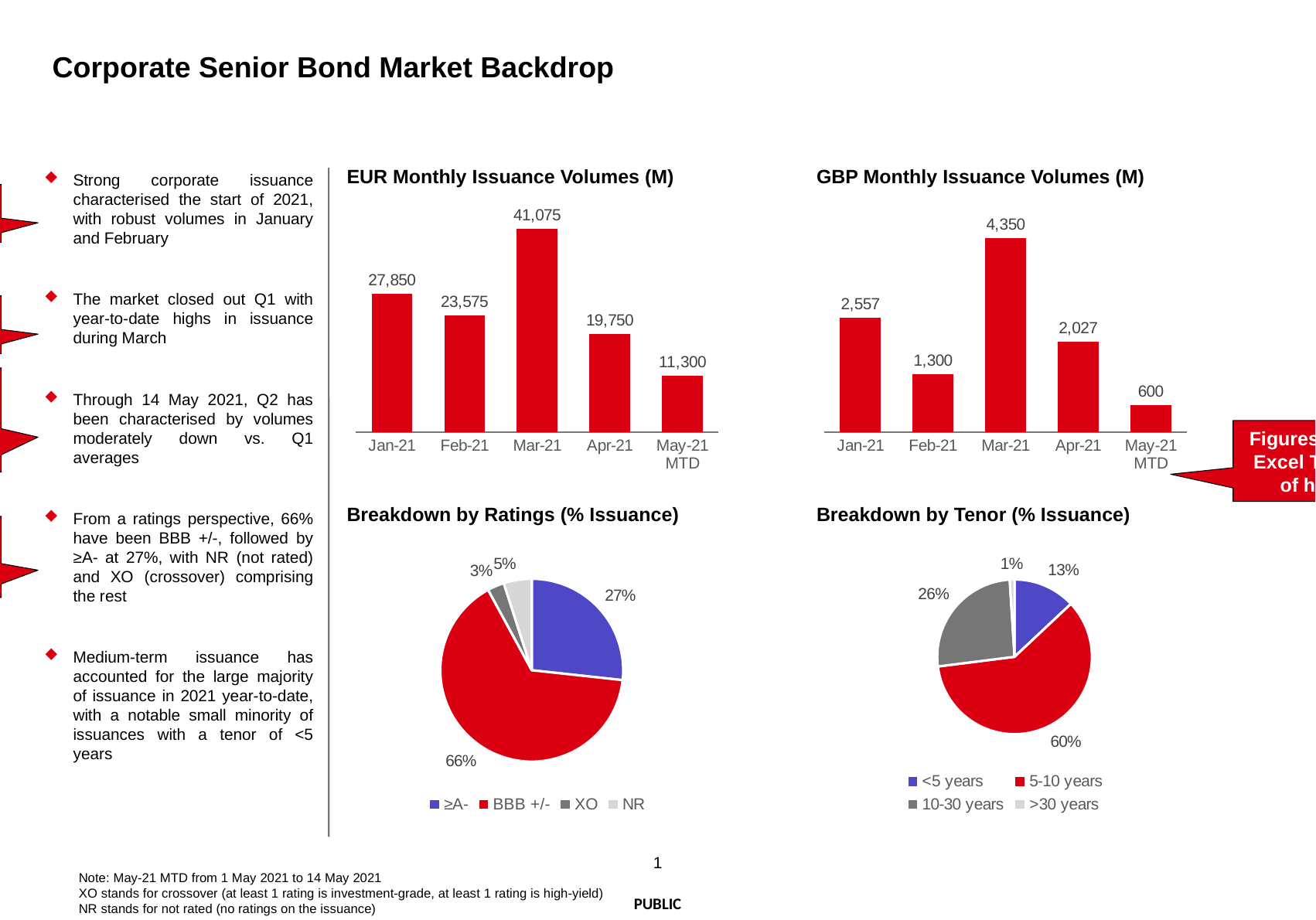

# Corporate Senior Bond Market Backdrop
EUR Monthly Issuance Volumes (M)
GBP Monthly Issuance Volumes (M)
Strong corporate issuance characterised the start of 2021, with robust volumes in January and February

The market closed out Q1 with year-to-date highs in issuance during March

Through 14 May 2021, Q2 has been characterised by volumes moderately down vs. Q1 averages

From a ratings perspective, 66% have been BBB +/-, followed by ≥A- at 27%, with NR (not rated) and XO (crossover) comprising the rest

Medium-term issuance has accounted for the large majority of issuance in 2021 year-to-date, with a notable small minority of issuances with a tenor of <5 years
Commentary that January and February were relatively strong months

### Chart

| Category | Series 1 |
|---|---|
| Jan-21 | 27850.0 |
| Feb-21 | 23575.0 |
| Mar-21 | 41075.0 |
| Apr-21 | 19750.0 |
| May-21 MTD | 11300.0 |

### Chart

| Category | Series 1 |
|---|---|
| Jan-21 | 2557.0 |
| Feb-21 | 1300.0 |
| Mar-21 | 4350.0 |
| Apr-21 | 2027.478 |
| May-21 MTD | 600.0 |
Commentary that there was a strong acceleration in March
Commentary that issuance volume in April was moderately down vs. Q1 monthly averages; and when you multiple May-21 MTD by 2 (to get a full month’s estimated issuance), it has a similar message
Figures for the 4x charts are inserted from the New Issue Excel Tracker. Refer to that file for detailed explanations of how the figures were derived from the database
Breakdown by Ratings (% Issuance)
Breakdown by Tenor (% Issuance)
Commentary on issuance breakdown for 2021 YTD, from both a ratings perspective and tenor perspective (using the key messages from the 2x pie charts)

### Chart

| Category | Issuance |
|---|---|
| ≥A- | 0.27 |
| BBB +/- | 0.66 |
| XO | 0.03 |
| NR | 0.05 |

### Chart

| Category | Issuance |
|---|---|
| <5 years | 0.13 |
| 5-10 years | 0.6 |
| 10-30 years | 0.26 |
| >30 years | 0.01 |
Note: May-21 MTD from 1 May 2021 to 14 May 2021
XO stands for crossover (at least 1 rating is investment-grade, at least 1 rating is high-yield)
NR stands for not rated (no ratings on the issuance)